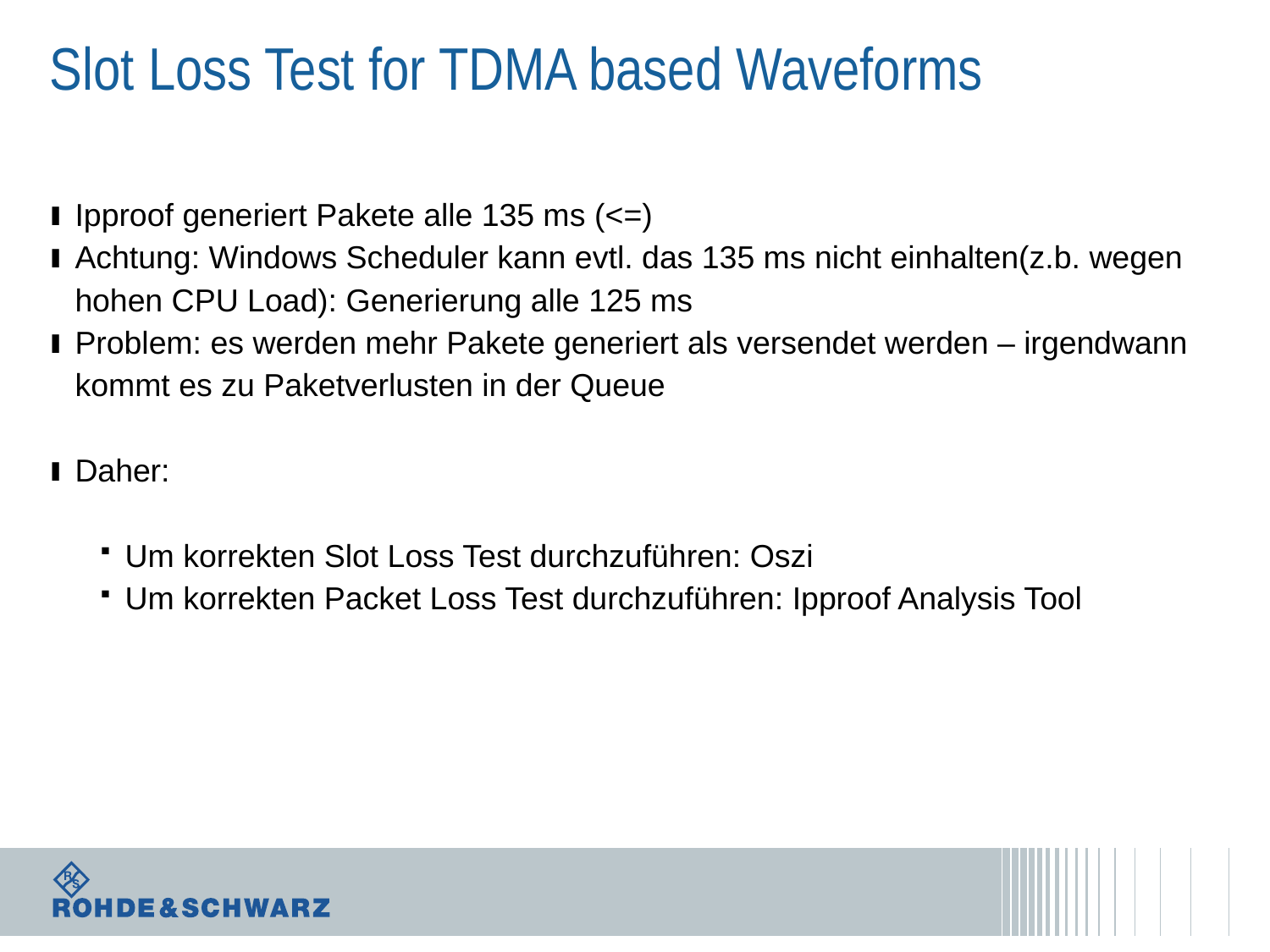

# Slot Loss Test for TDMA based Waveforms
Ipproof generiert Pakete alle 135 ms (<=)
Achtung: Windows Scheduler kann evtl. das 135 ms nicht einhalten(z.b. wegen hohen CPU Load): Generierung alle 125 ms
Problem: es werden mehr Pakete generiert als versendet werden – irgendwann kommt es zu Paketverlusten in der Queue

Daher:

Um korrekten Slot Loss Test durchzuführen: Oszi
Um korrekten Packet Loss Test durchzuführen: Ipproof Analysis Tool